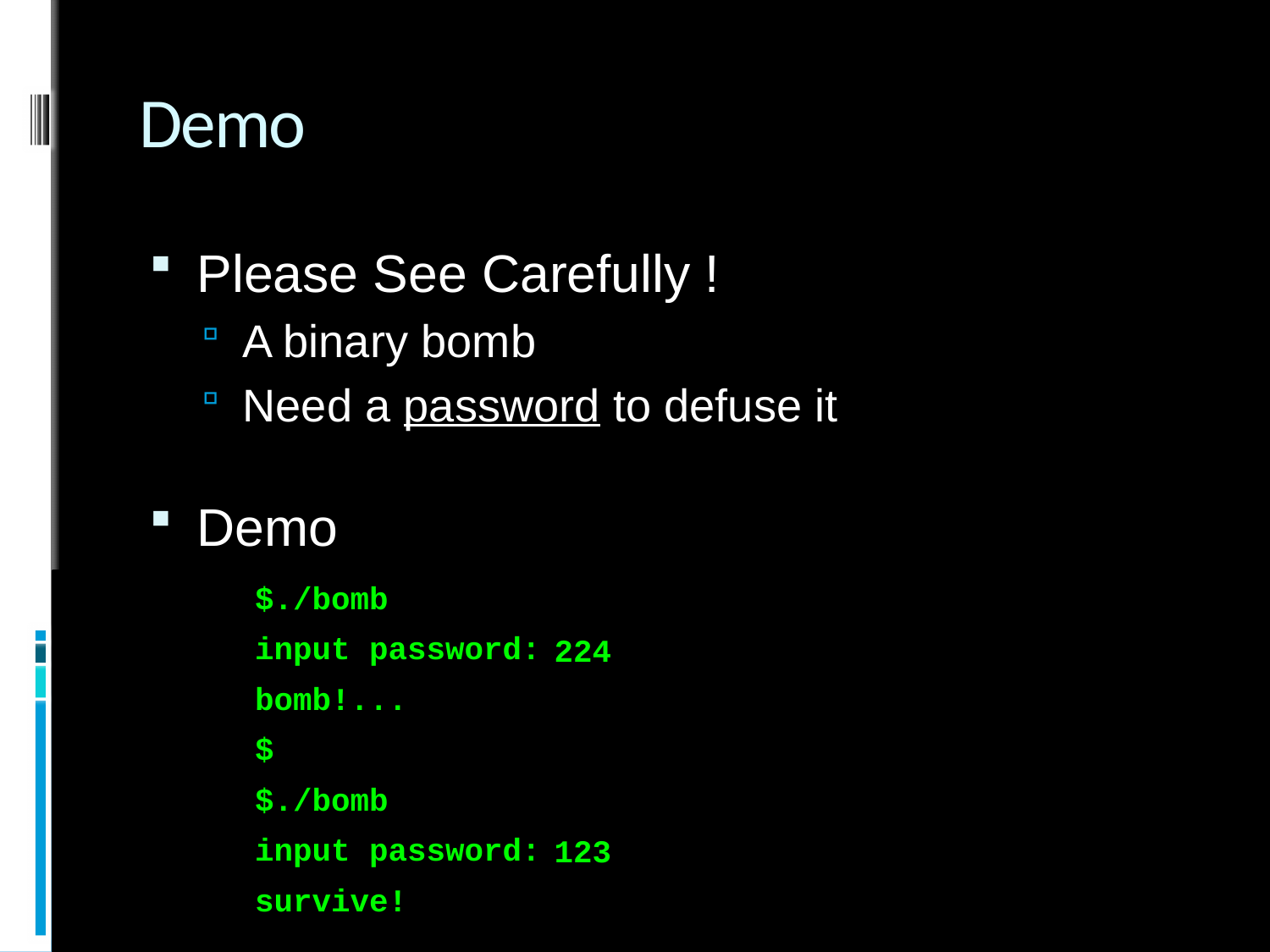

# Demo
Please See Carefully !
A binary bomb
Need a password to defuse it

Demo

$./bomb
input password:
bomb!...
$
$./bomb
input password:
survive!

224
123